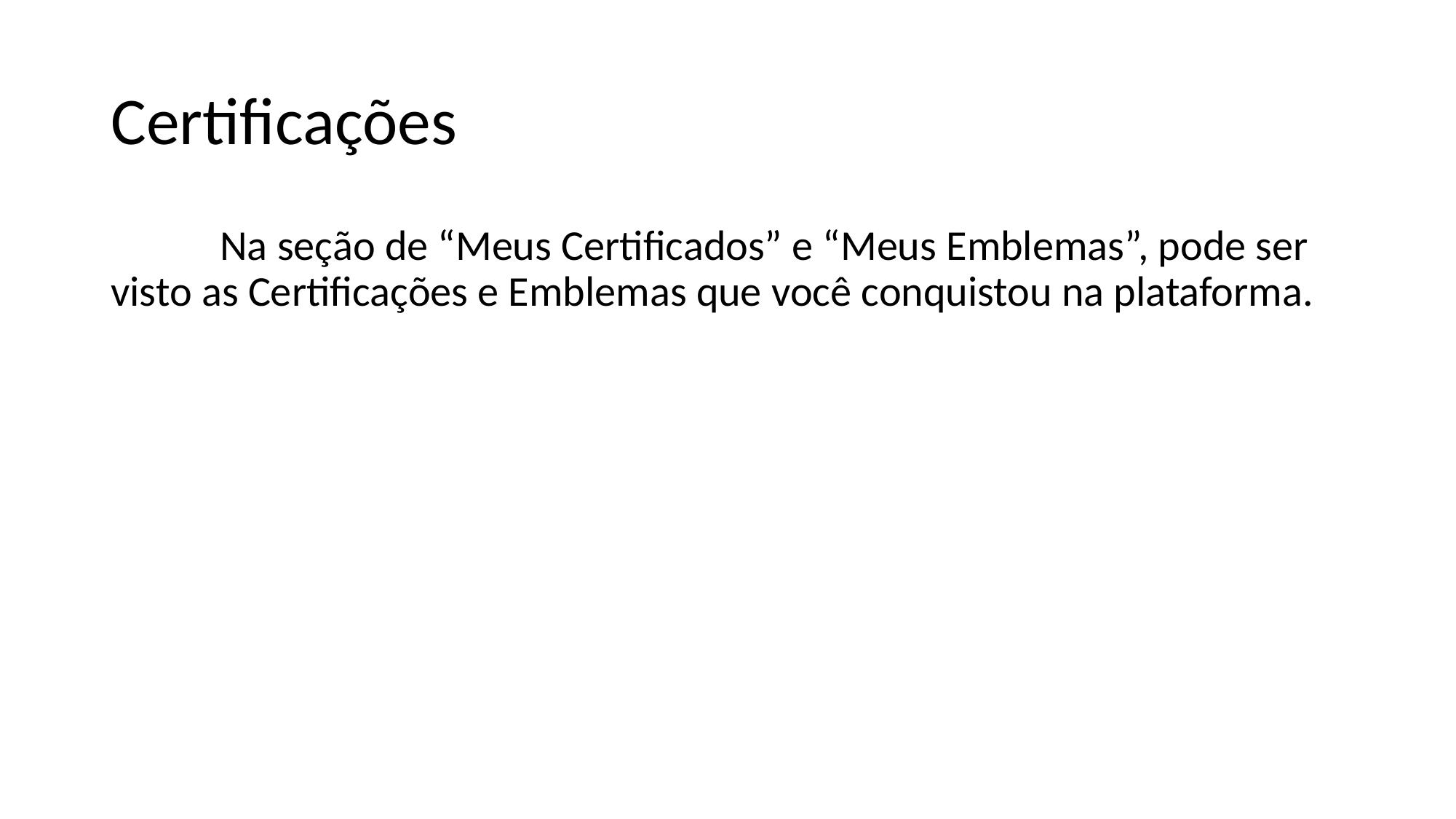

# Certificações
	Na seção de “Meus Certificados” e “Meus Emblemas”, pode ser visto as Certificações e Emblemas que você conquistou na plataforma.